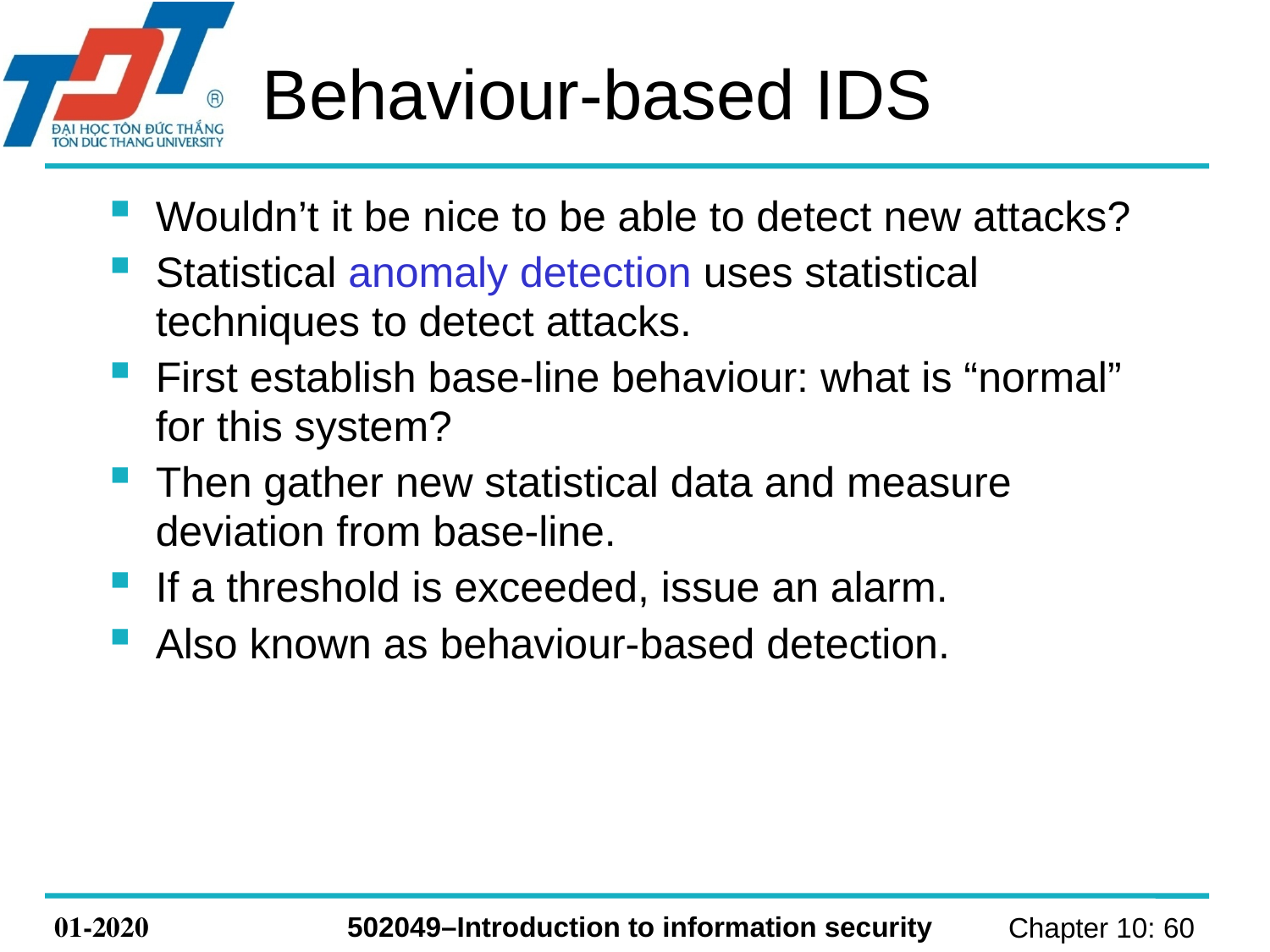

# Behaviour-based IDS
Wouldn’t it be nice to be able to detect new attacks?
Statistical anomaly detection uses statistical techniques to detect attacks.
First establish base-line behaviour: what is “normal” for this system?
Then gather new statistical data and measure deviation from base-line.
If a threshold is exceeded, issue an alarm.
Also known as behaviour-based detection.